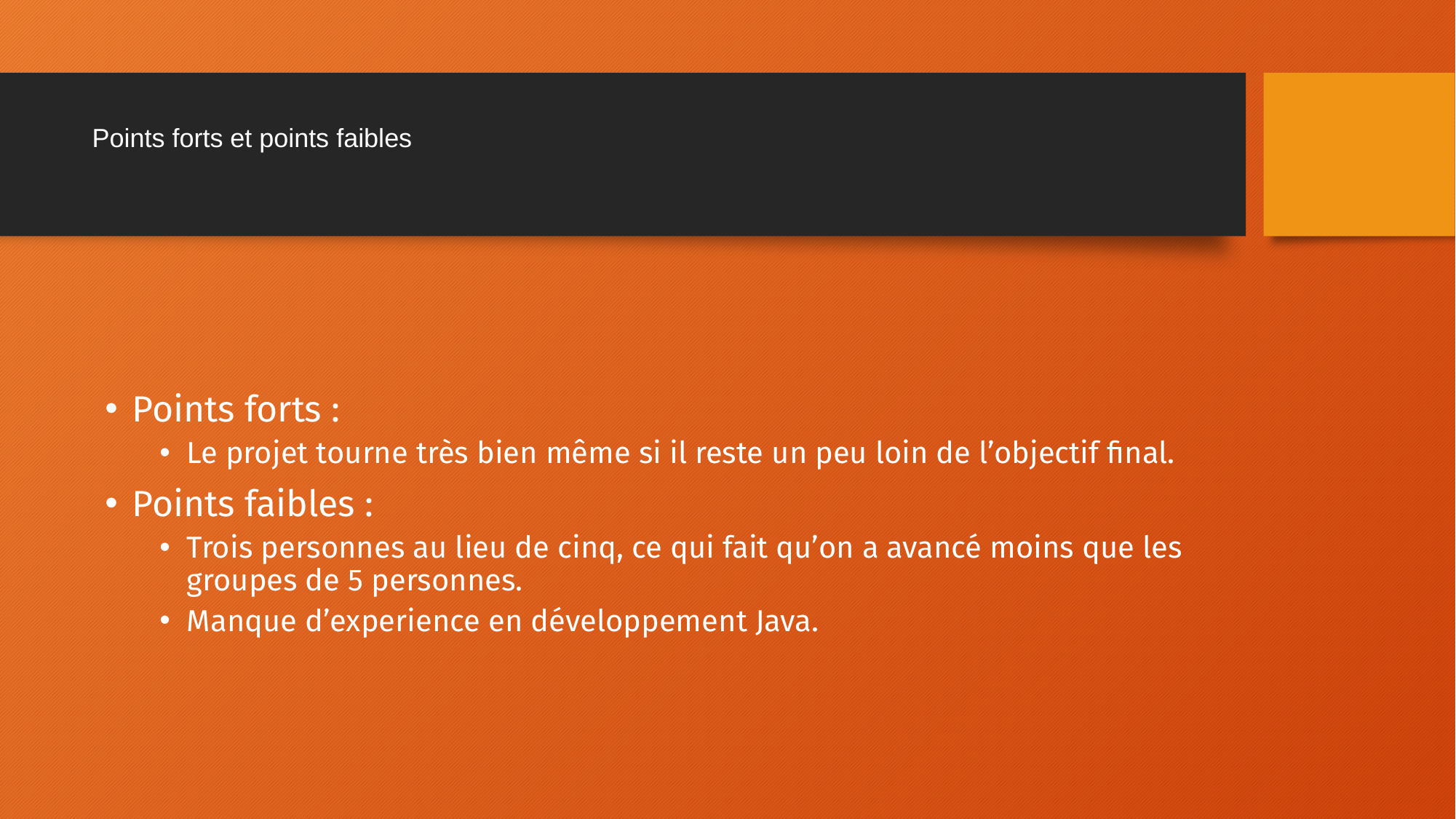

# Points forts et points faibles
Points forts :
Le projet tourne très bien même si il reste un peu loin de l’objectif final.
Points faibles :
Trois personnes au lieu de cinq, ce qui fait qu’on a avancé moins que les groupes de 5 personnes.
Manque d’experience en développement Java.